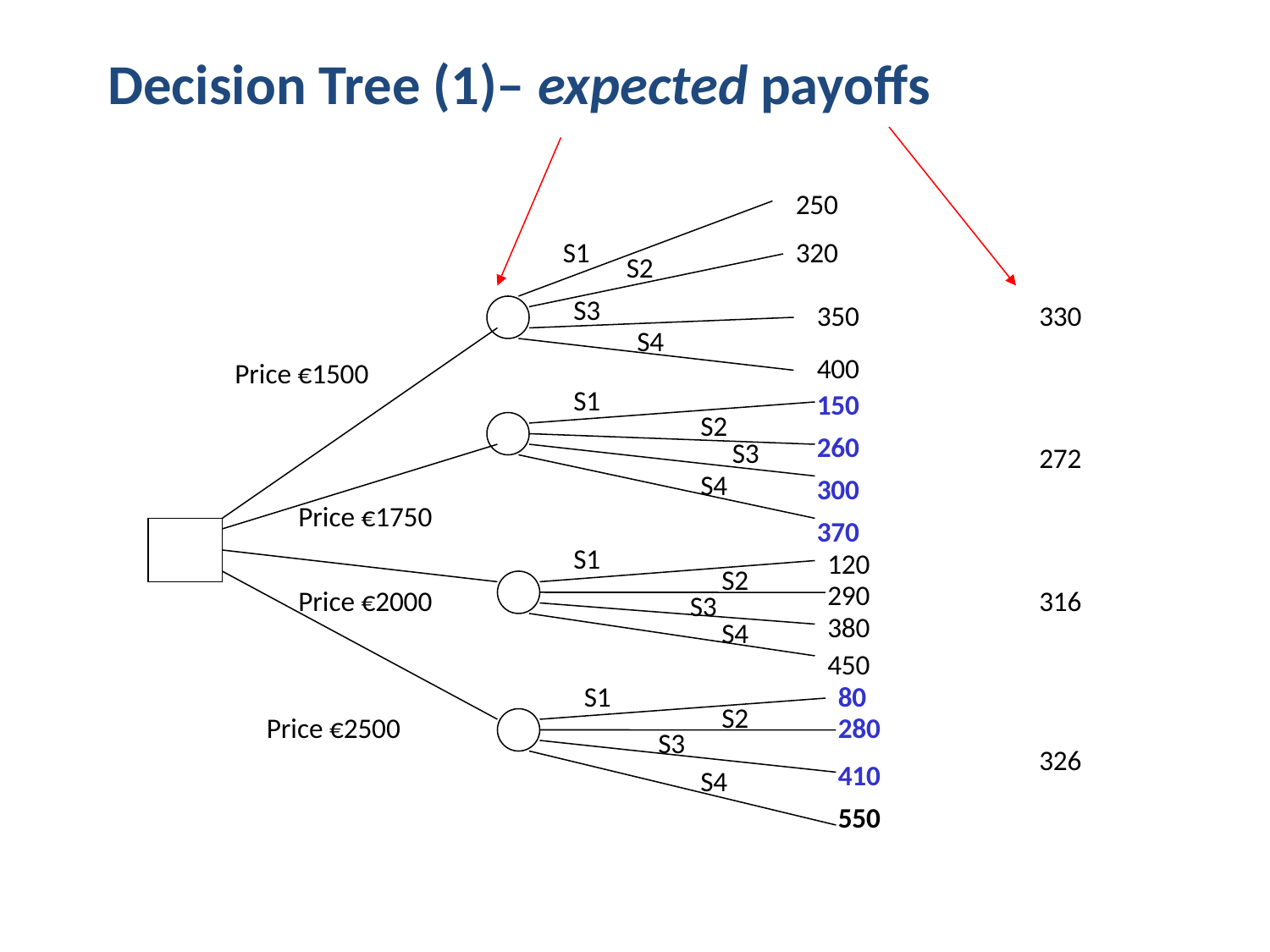

Decision Tree (1)– expected payoffs

250

S1
320
S2

S3
350
330

S4

400
Price €1500
S1
150

S2

260
S3

272

S4
300
Price €1750
370

S1
120

S2

290
Price €2000
316
S3

380
S4

450
S1
80
S2

Price €2500
280

S3

326

410
S4
550